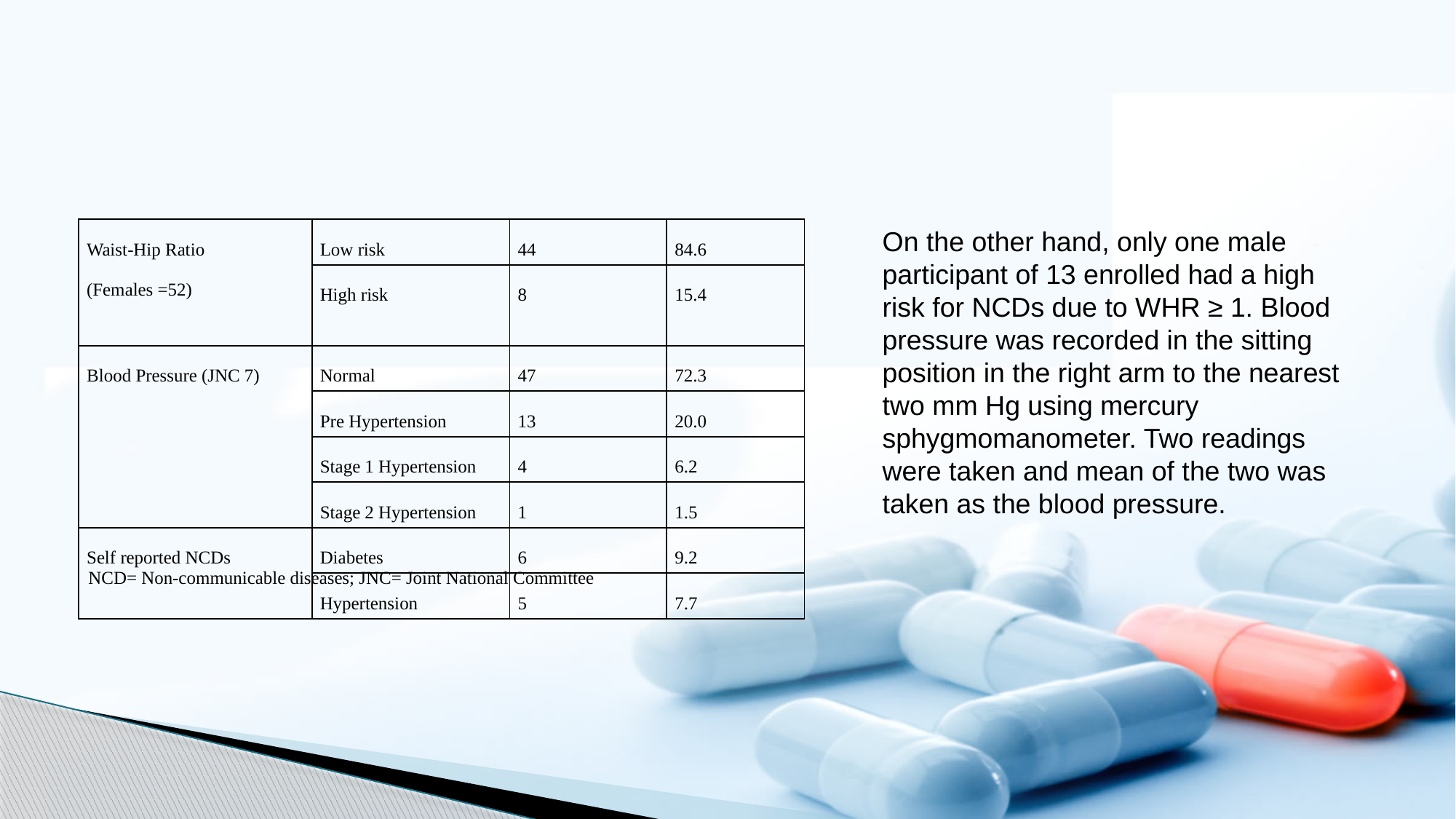

#
On the other hand, only one male participant of 13 enrolled had a high risk for NCDs due to WHR ≥ 1. Blood pressure was recorded in the sitting position in the right arm to the nearest two mm Hg using mercury sphygmomanometer. Two readings were taken and mean of the two was taken as the blood pressure.
| Waist-Hip Ratio (Females =52) | Low risk | 44 | 84.6 |
| --- | --- | --- | --- |
|  | High risk | 8 | 15.4 |
| Blood Pressure (JNC 7) | Normal | 47 | 72.3 |
|  | Pre Hypertension | 13 | 20.0 |
|  | Stage 1 Hypertension | 4 | 6.2 |
|  | Stage 2 Hypertension | 1 | 1.5 |
| Self reported NCDs | Diabetes | 6 | 9.2 |
|  | Hypertension | 5 | 7.7 |
NCD= Non-communicable diseases; JNC= Joint National Committee